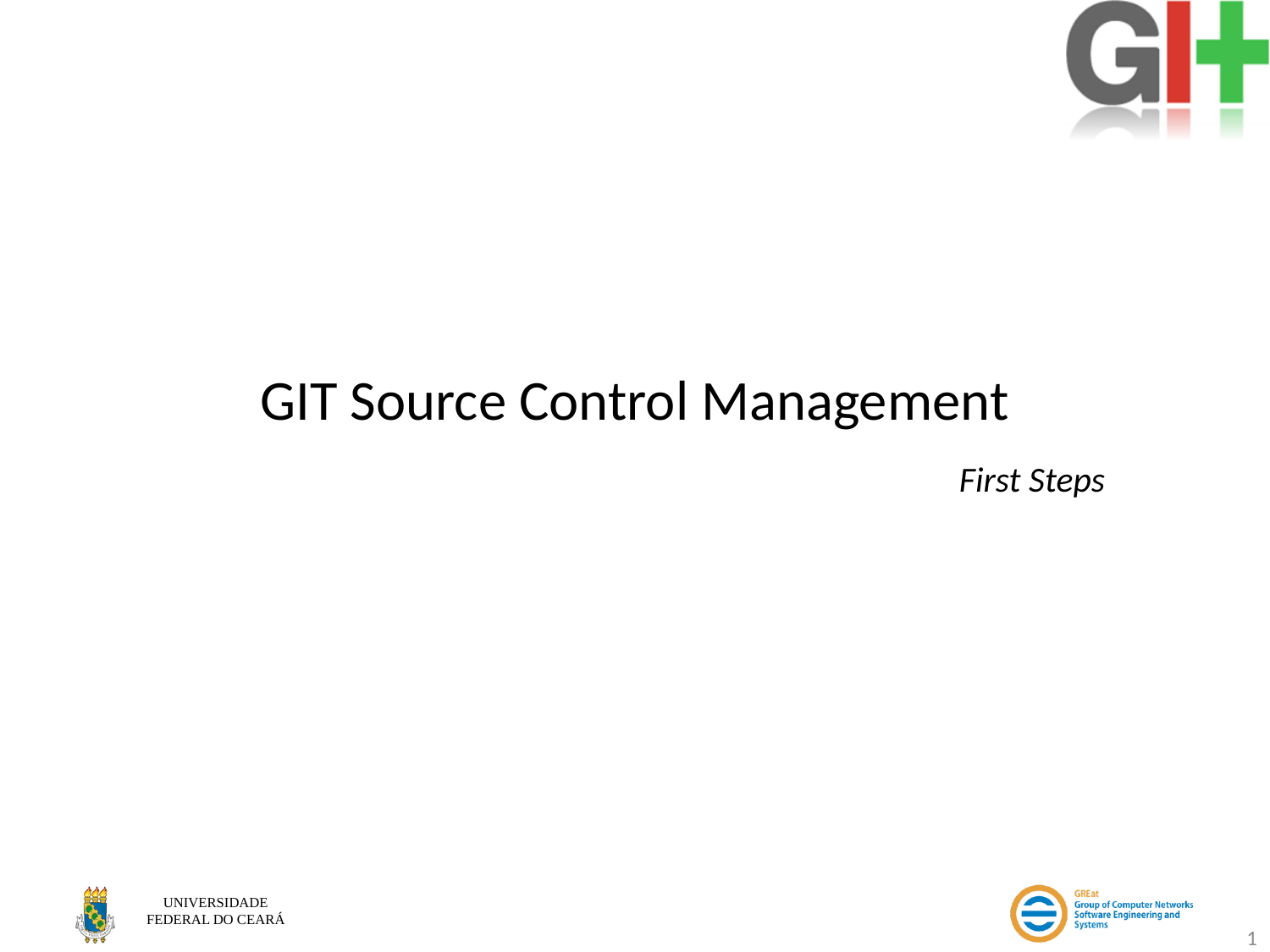

# GIT Source Control Management
First Steps
1